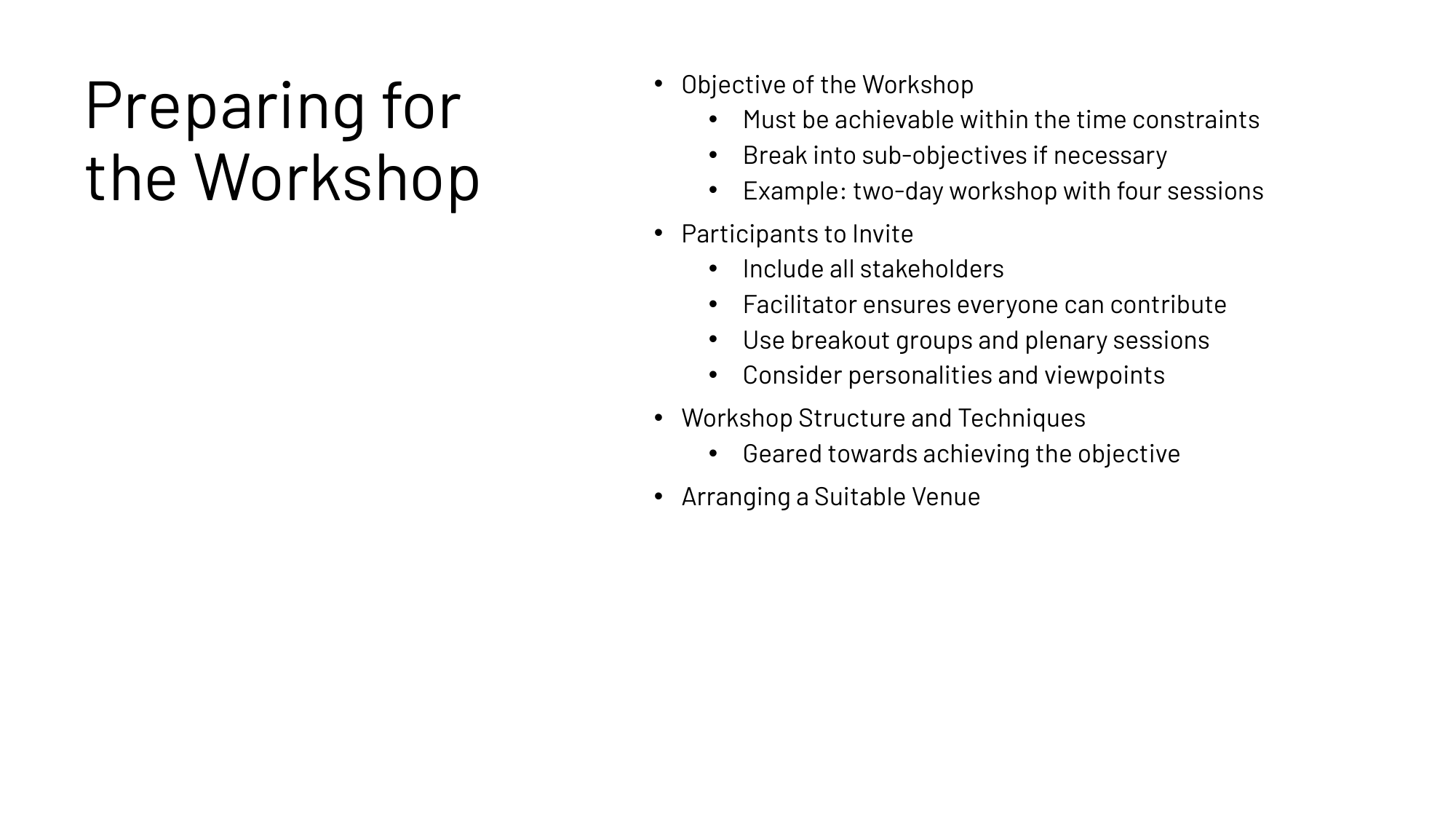

# Preparing for the Workshop
Objective of the Workshop
Must be achievable within the time constraints
Break into sub-objectives if necessary
Example: two-day workshop with four sessions
Participants to Invite
Include all stakeholders
Facilitator ensures everyone can contribute
Use breakout groups and plenary sessions
Consider personalities and viewpoints
Workshop Structure and Techniques
Geared towards achieving the objective
Arranging a Suitable Venue